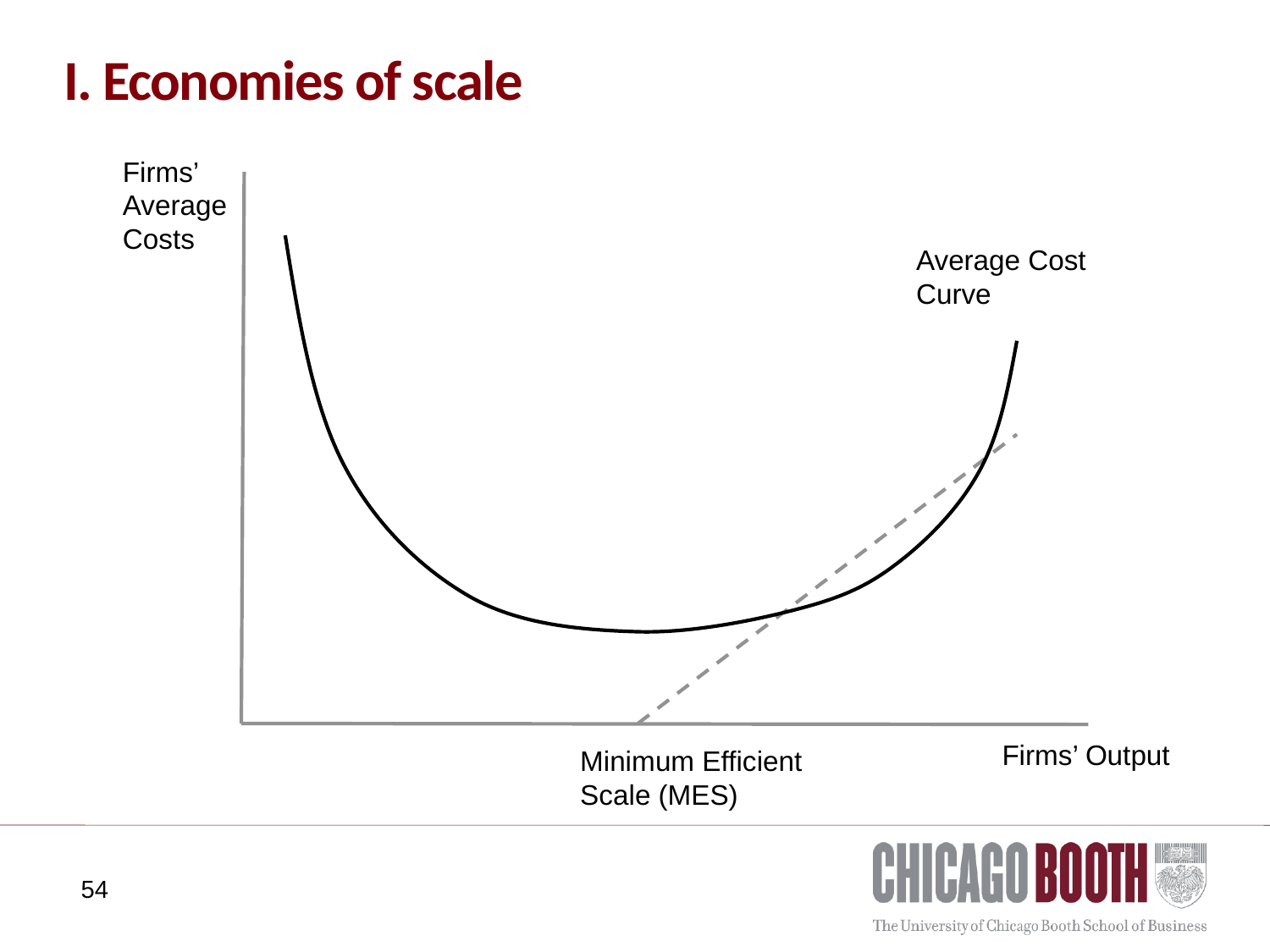

# I. Economies of scale
Firms’ Average Costs

Average Cost Curve
Firms’ Output
Minimum Efficient Scale (MES)